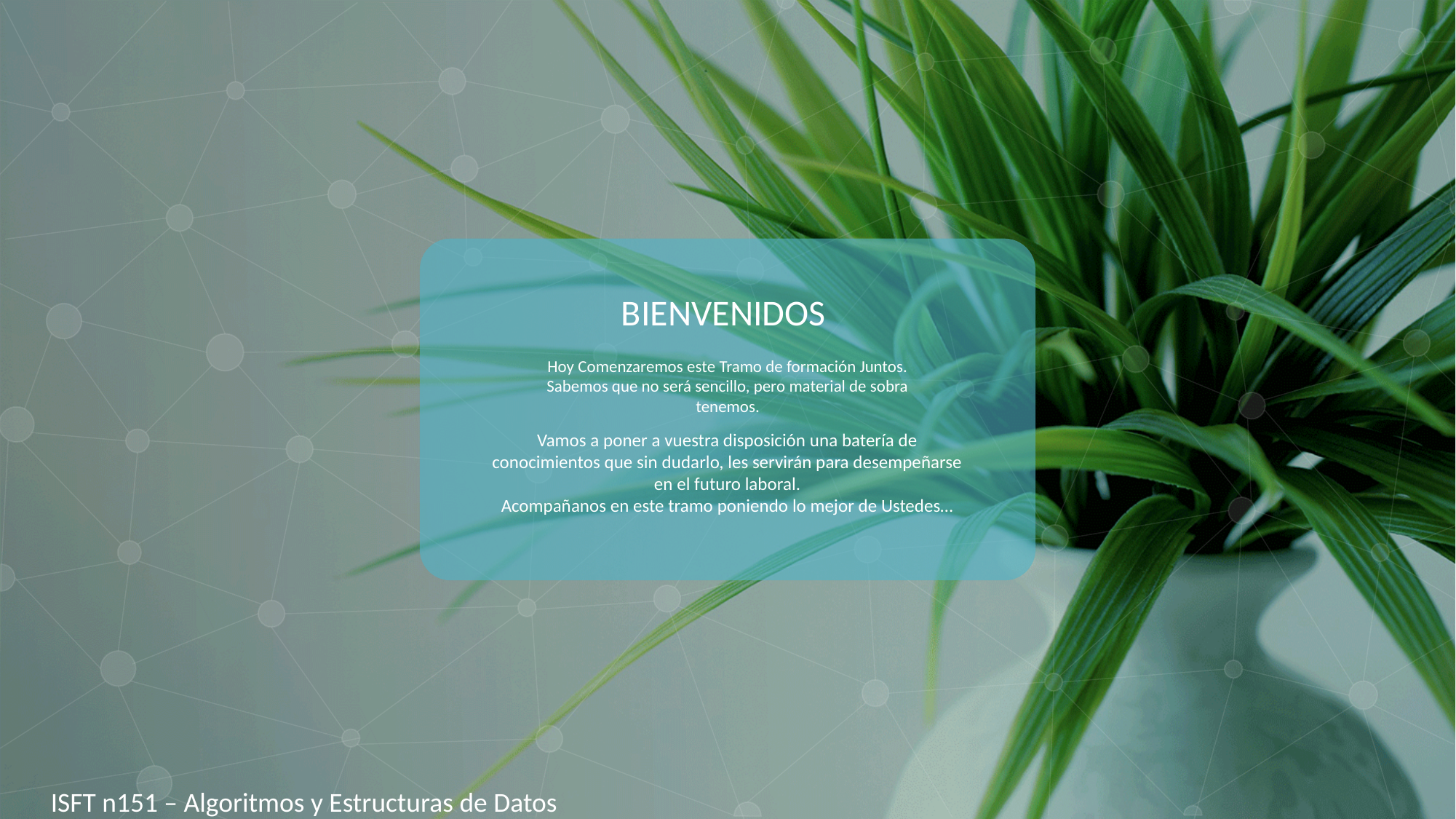

BIENVENIDOS
Hoy Comenzaremos este Tramo de formación Juntos.
Sabemos que no será sencillo, pero material de sobra tenemos.
Vamos a poner a vuestra disposición una batería de conocimientos que sin dudarlo, les servirán para desempeñarse en el futuro laboral.
Acompañanos en este tramo poniendo lo mejor de Ustedes…
ISFT n151 – Algoritmos y Estructuras de Datos